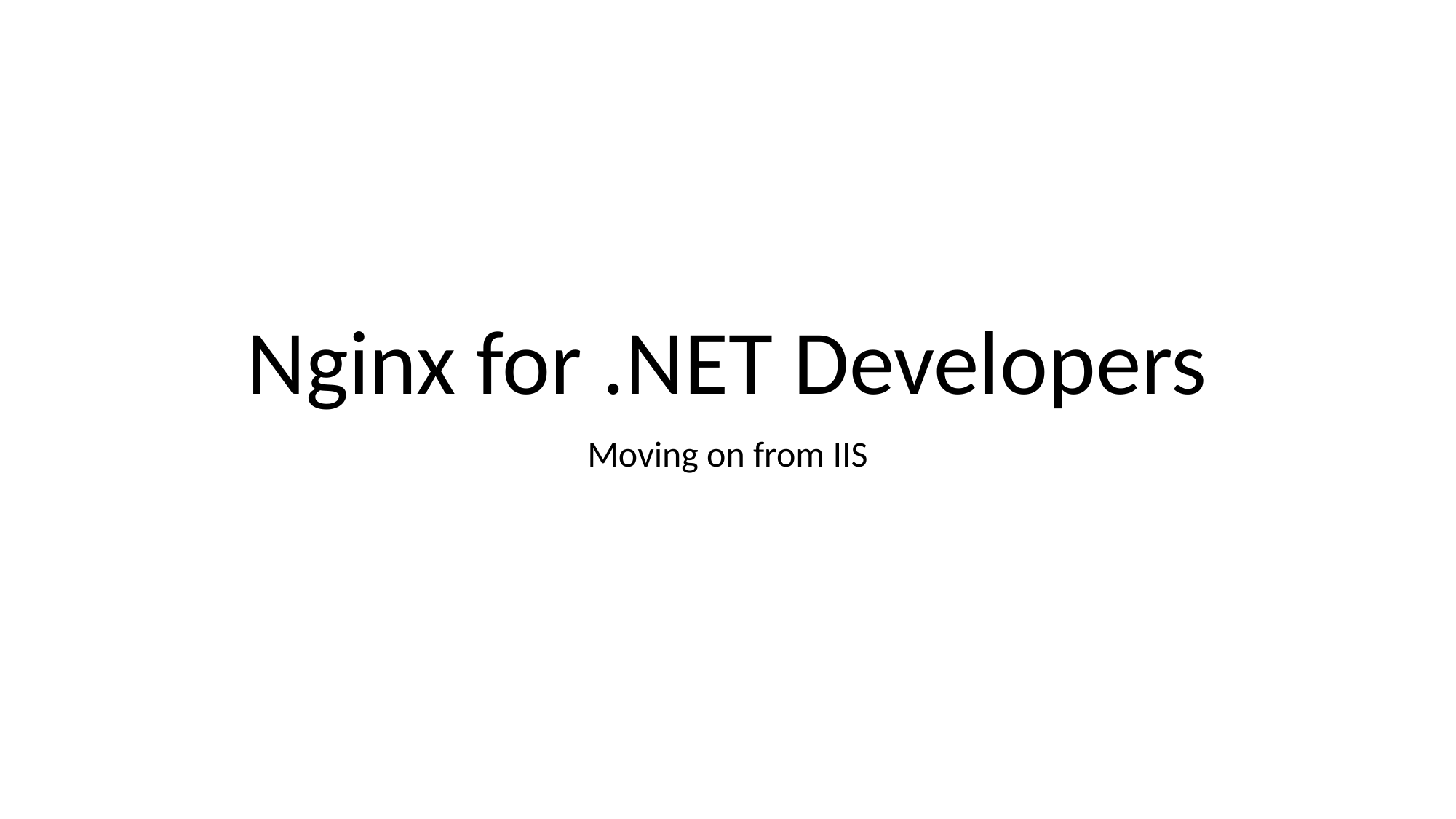

# Nginx for .NET Developers
Moving on from IIS